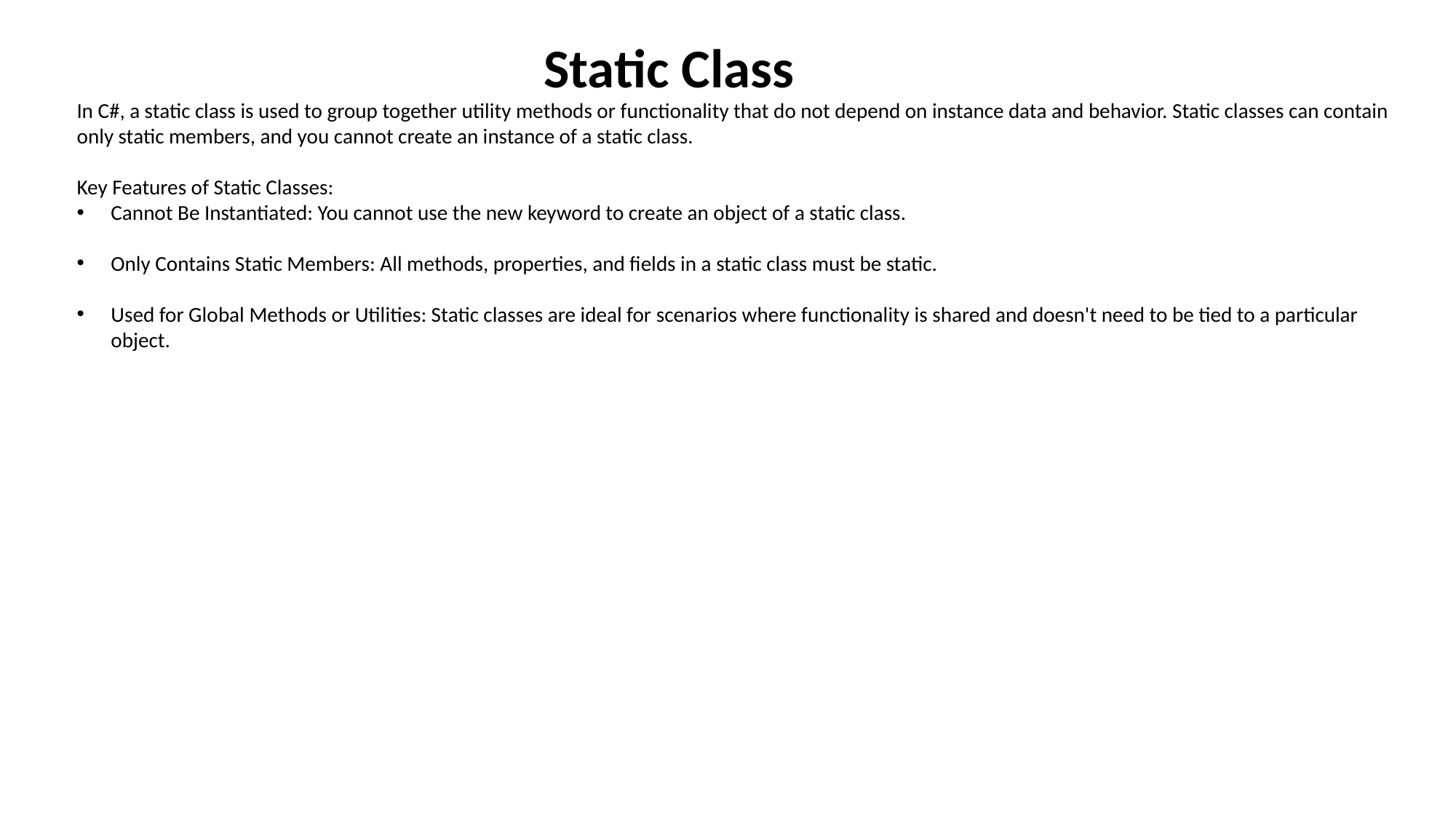

Static Class
In C#, a static class is used to group together utility methods or functionality that do not depend on instance data and behavior. Static classes can contain only static members, and you cannot create an instance of a static class.

Key Features of Static Classes:
Cannot Be Instantiated: You cannot use the new keyword to create an object of a static class.

Only Contains Static Members: All methods, properties, and fields in a static class must be static.

Used for Global Methods or Utilities: Static classes are ideal for scenarios where functionality is shared and doesn't need to be tied to a particular object.